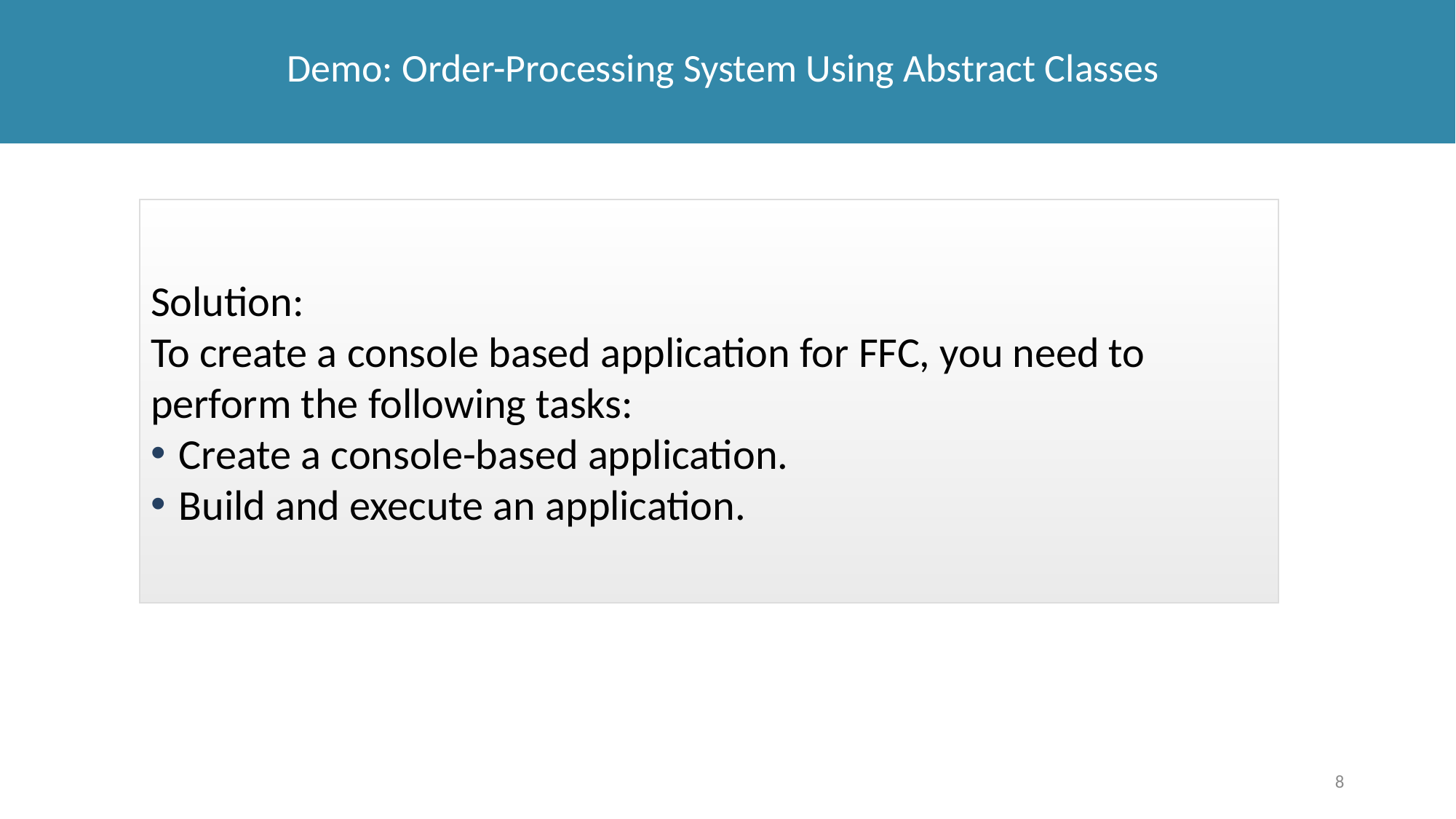

# Demo: Order-Processing System Using Abstract Classes
Solution:
To create a console based application for FFC, you need to perform the following tasks:
Create a console-based application.
Build and execute an application.
8